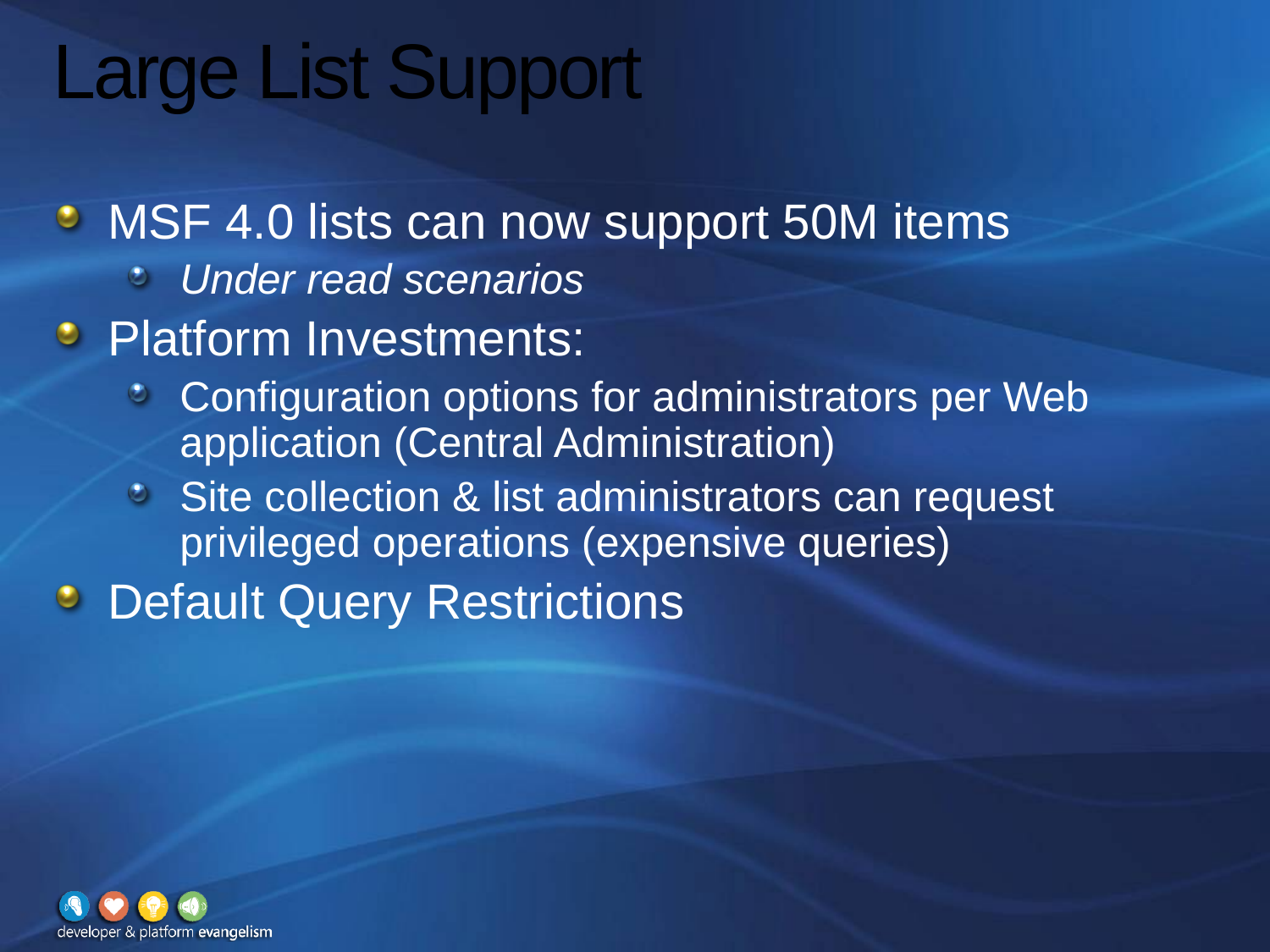

# Large List Support
MSF 4.0 lists can now support 50M items
Under read scenarios
Platform Investments:
Configuration options for administrators per Web application (Central Administration)
Site collection & list administrators can request privileged operations (expensive queries)
Default Query Restrictions